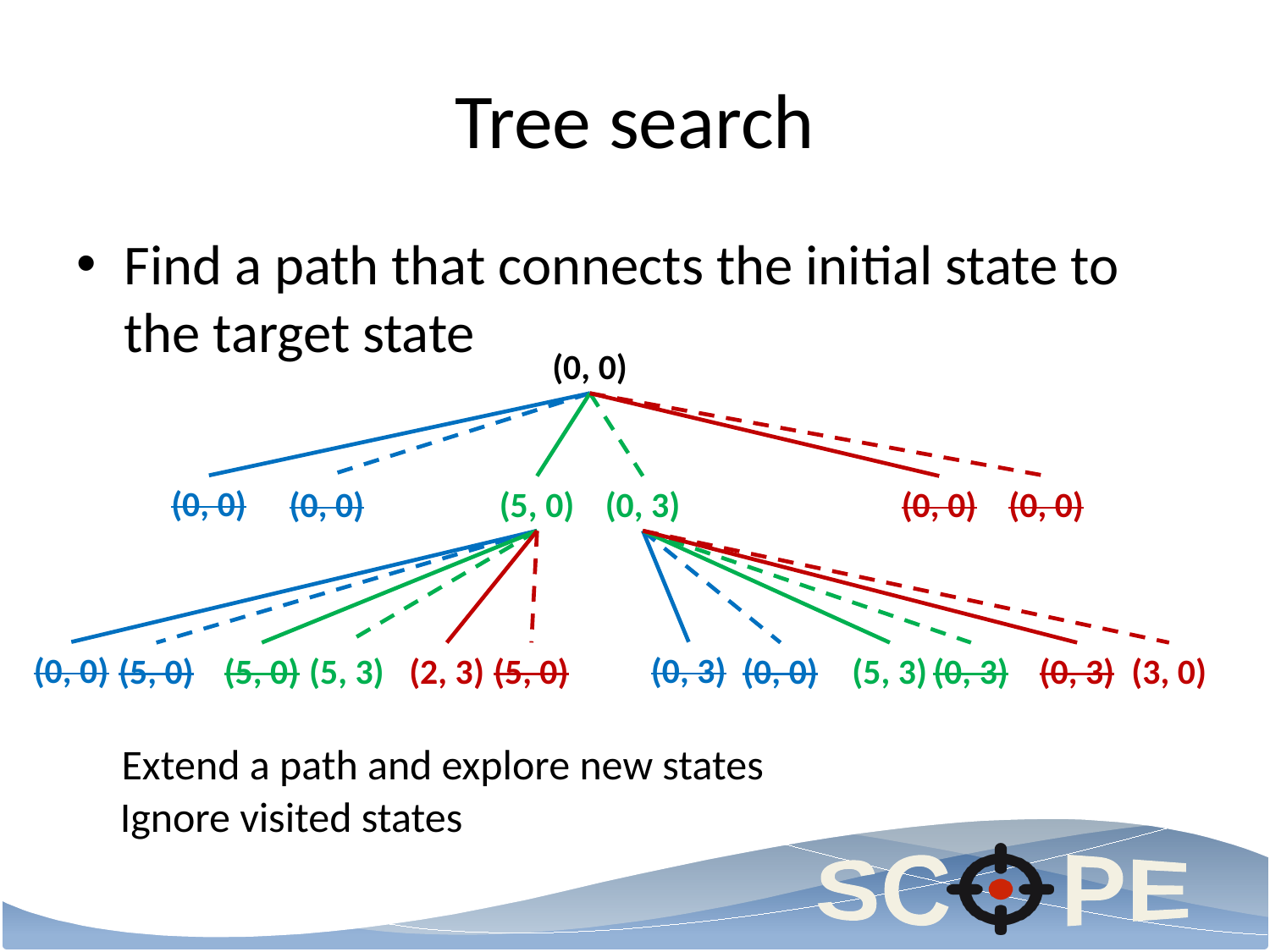

# Tree search
Find a path that connects the initial state to the target state
(0, 0)
(0, 0)
(0, 0)
(5, 0)
(0, 3)
(0, 0)
(0, 0)
(0, 0)
(0, 3)
(5, 0)
(5, 0)
(5, 3)
(2, 3)
(5, 0)
(0, 0)
(5, 3)
(0, 3)
(0, 3)
(3, 0)
Extend a path and explore new states
Ignore visited states